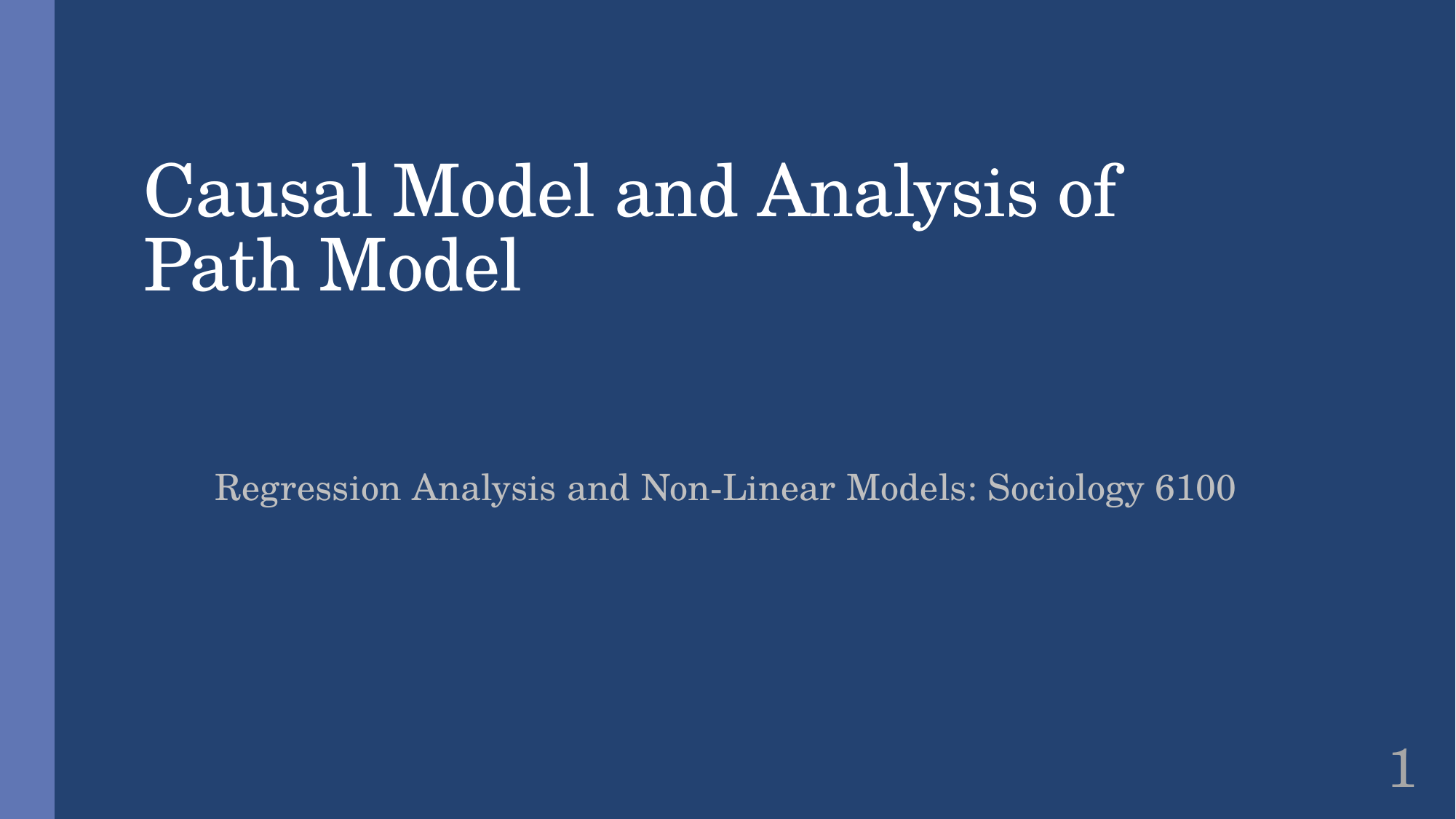

# Causal Model and Analysis of Path Model
Regression Analysis and Non-Linear Models: Sociology 6100
1